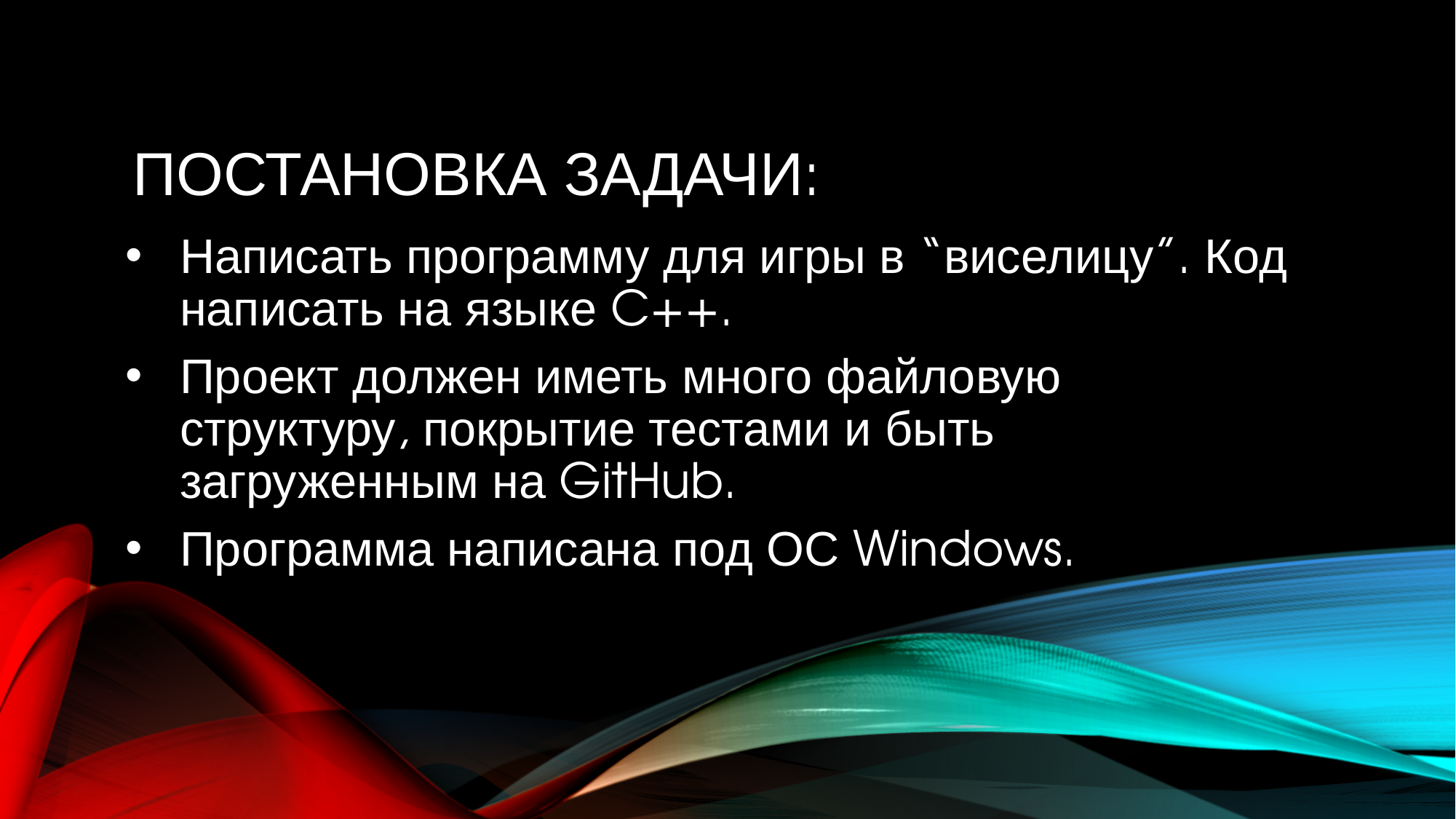

# Постановка задачи:
Написать программу для игры в “виселицу”. Код написать на языке C++.
Проект должен иметь много файловую структуру, покрытие тестами и быть загруженным на GitHub.
Программа написана под ОС Windows.